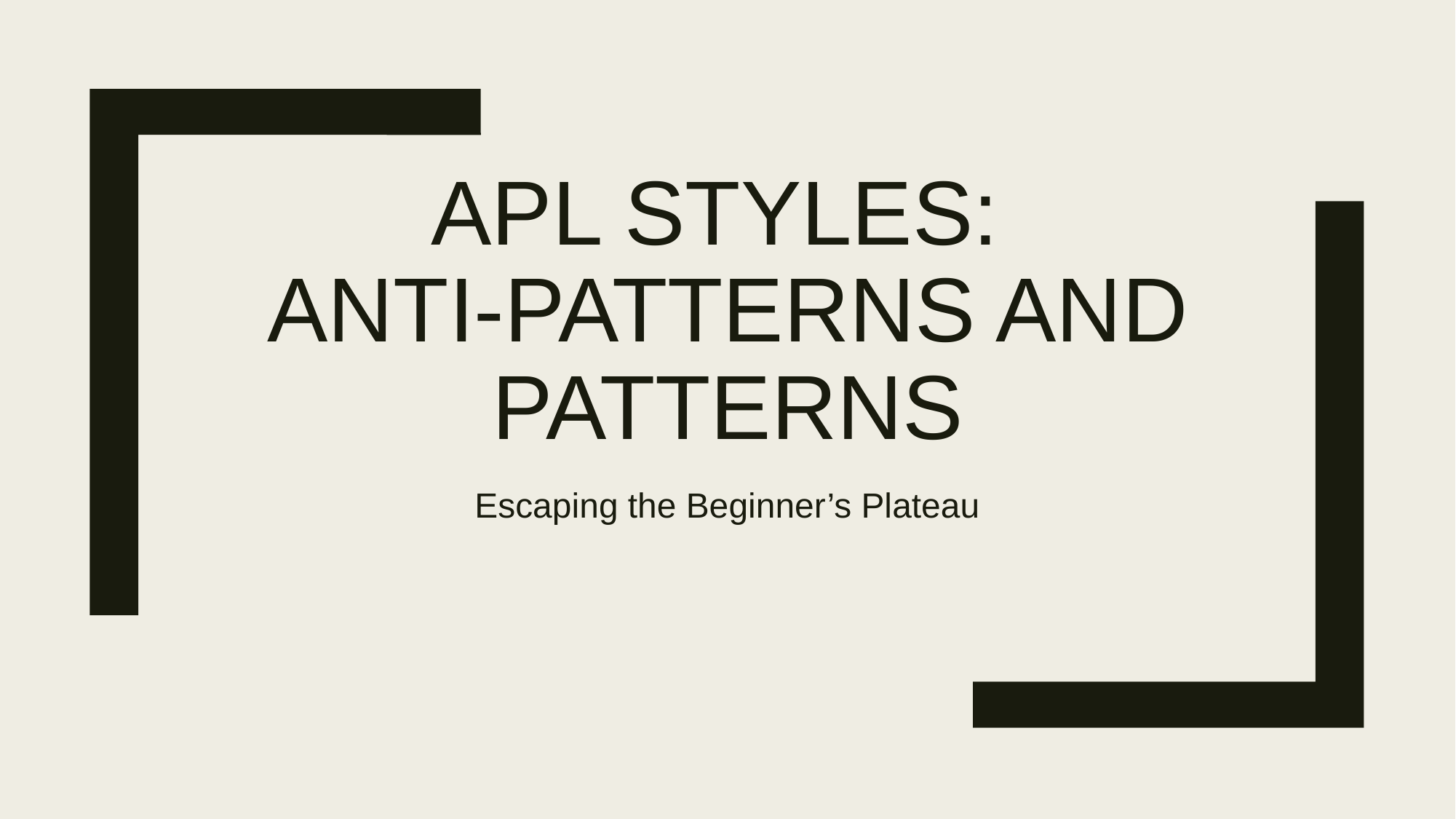

# APL Styles: Anti-Patterns and Patterns
Escaping the Beginner’s Plateau